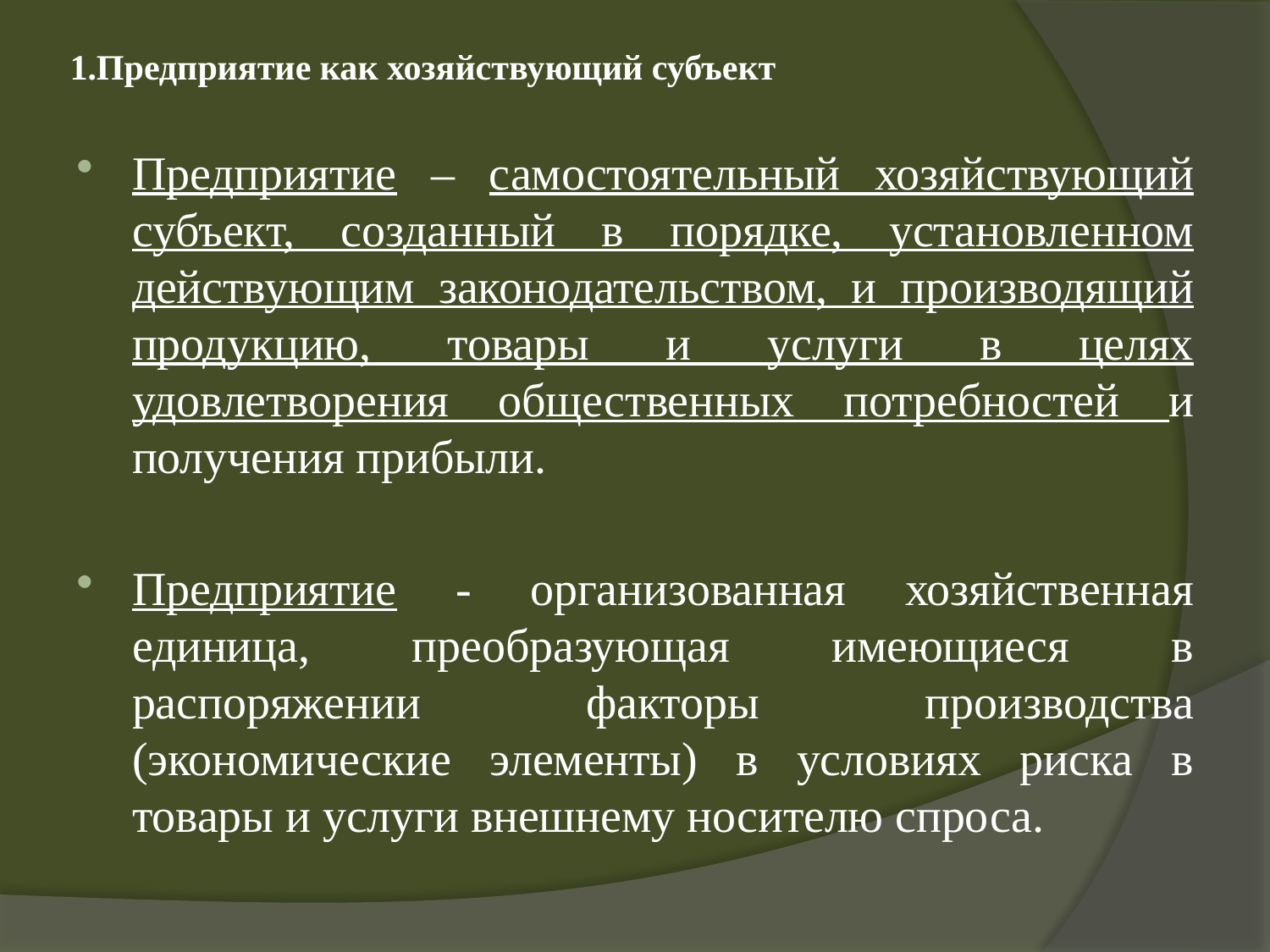

# 1.Предприятие как хозяйствующий субъект
Предприятие – самостоятельный хозяйствующий субъект, созданный в порядке, установленном действующим законодательством, и производящий продукцию, товары и услуги в целях удовлетворения общественных потребностей и получения прибыли.

Предприятие - организованная хозяйственная единица, преобразующая имеющиеся в распоряжении факторы производства (экономические элементы) в условиях риска в товары и услуги внешнему носителю спроса.